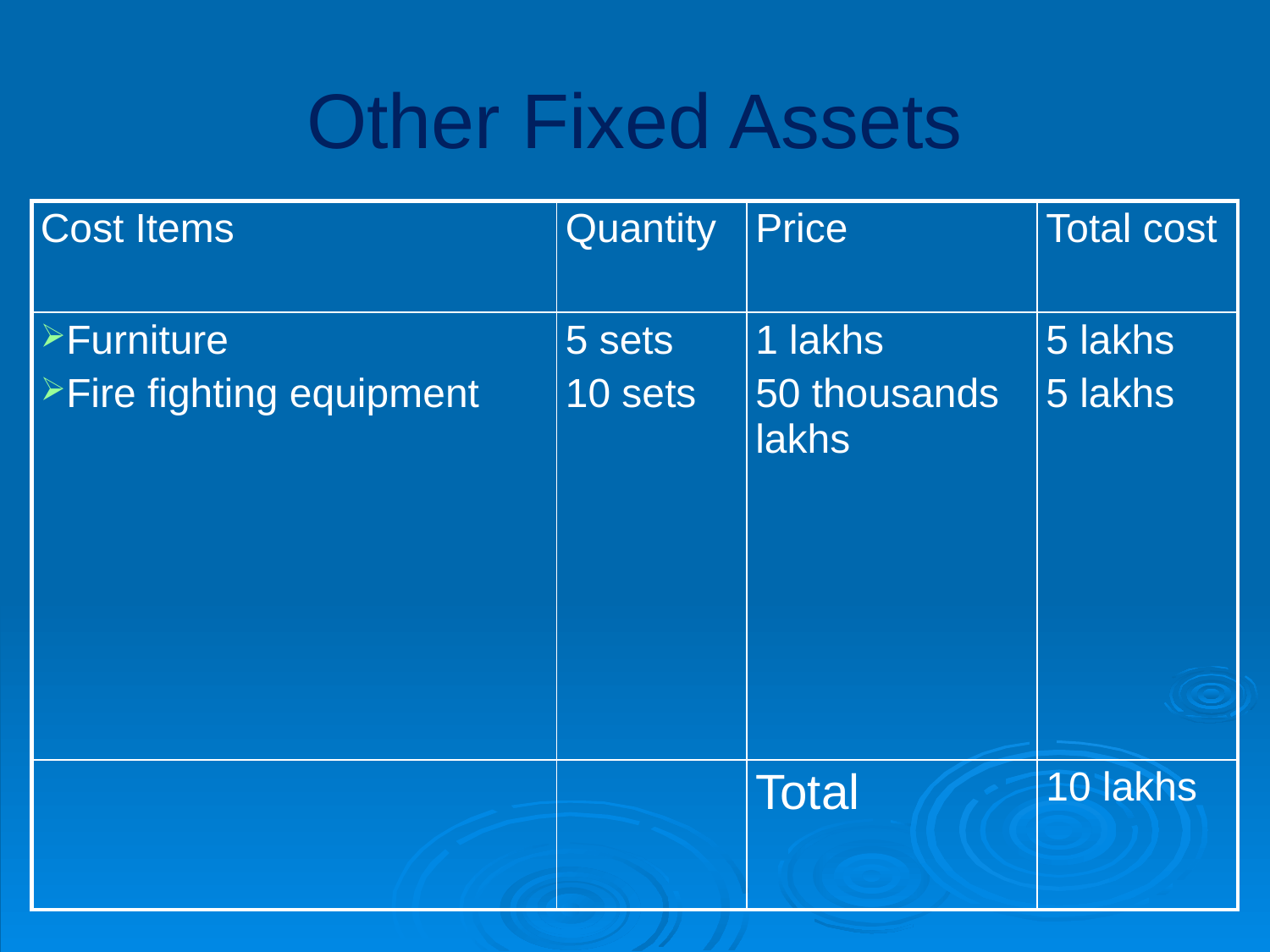

# Other Fixed Assets
| Cost Items | Quantity | Price | Total cost |
| --- | --- | --- | --- |
| Furniture Fire fighting equipment | 5 sets 10 sets | 1 lakhs 50 thousands lakhs | 5 lakhs 5 lakhs |
|  |  | Total | 10 lakhs |